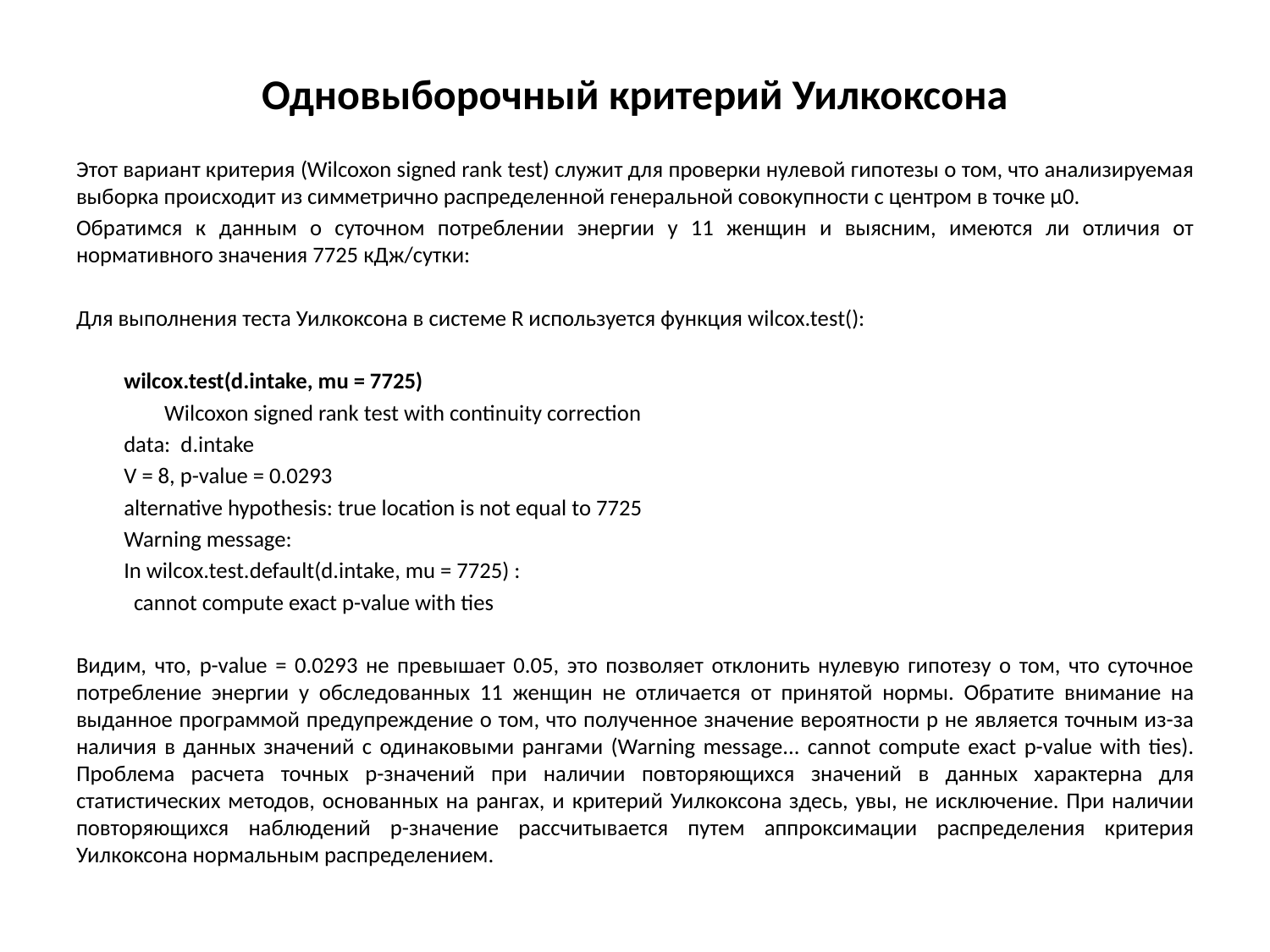

# Одновыборочный критерий Уилкоксона
Этот вариант критерия (Wilcoxon signed rank test) служит для проверки нулевой гипотезы о том, что анализируемая выборка происходит из симметрично распределенной генеральной совокупности с центром в точке µ0.
Обратимся к данным о суточном потреблении энергии у 11 женщин и выясним, имеются ли отличия от нормативного значения 7725 кДж/сутки:

Для выполнения теста Уилкоксона в системе R используется функция wilcox.test():

	wilcox.test(d.intake, mu = 7725)
	        Wilcoxon signed rank test with continuity correction
	data:  d.intake
	V = 8, p-value = 0.0293
	alternative hypothesis: true location is not equal to 7725
	Warning message:
	In wilcox.test.default(d.intake, mu = 7725) :
	  cannot compute exact p-value with ties

Видим, что, p-value = 0.0293 не превышает 0.05, это позволяет отклонить нулевую гипотезу о том, что суточное потребление энергии у обследованных 11 женщин не отличается от принятой нормы. Обратите внимание на выданное программой предупреждение о том, что полученное значение вероятности р не является точным из-за наличия в данных значений с одинаковыми рангами (Warning message... cannot compute exact p-value with ties). Проблема расчета точных р-значений при наличии повторяющихся значений в данных характерна для статистических методов, основанных на рангах, и критерий Уилкоксона здесь, увы, не исключение. При наличии повторяющихся наблюдений р-значение рассчитывается путем аппроксимации распределения критерия Уилкоксона нормальным распределением.